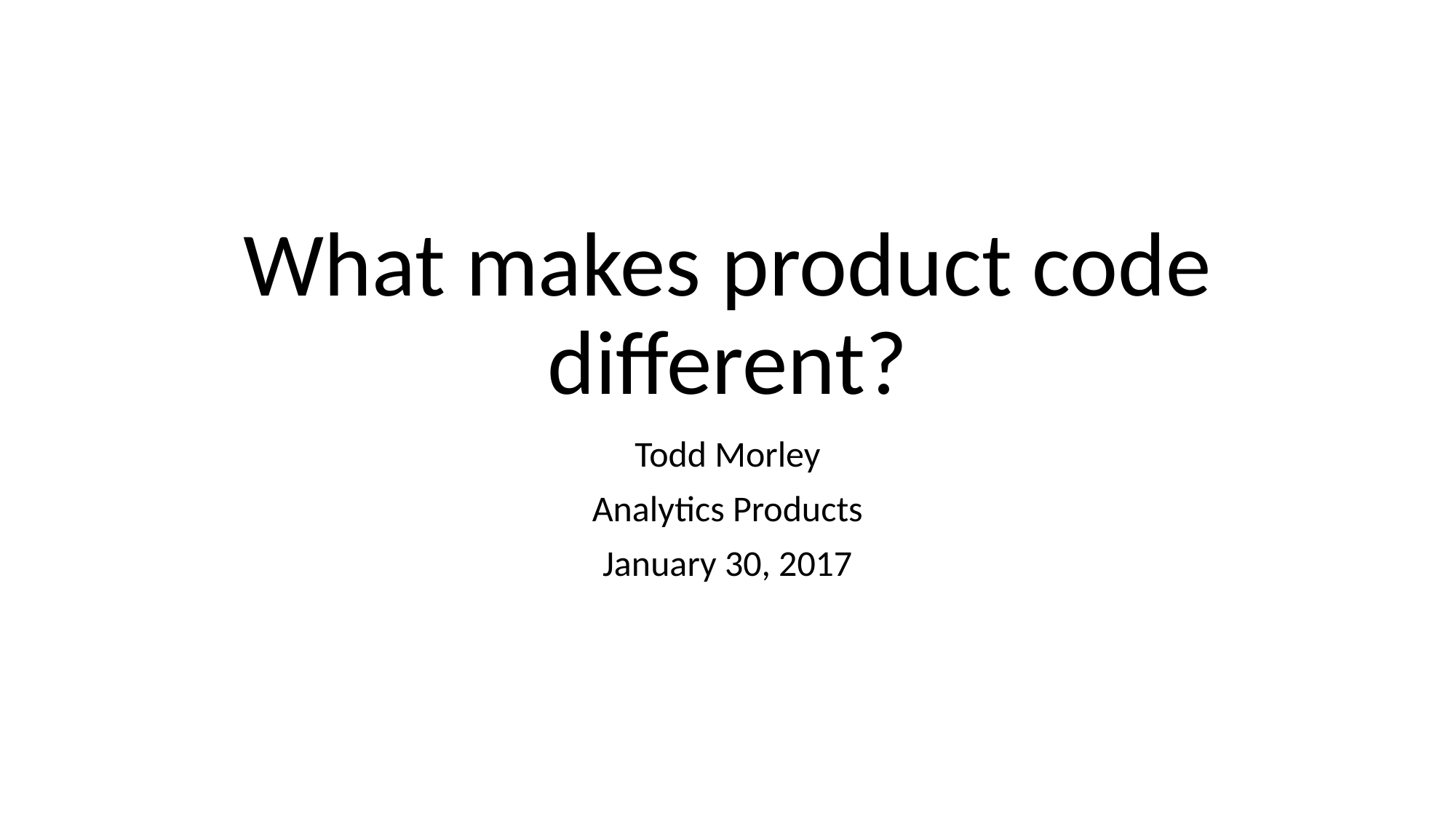

# What makes product code different?
Todd Morley
Analytics Products
January 30, 2017